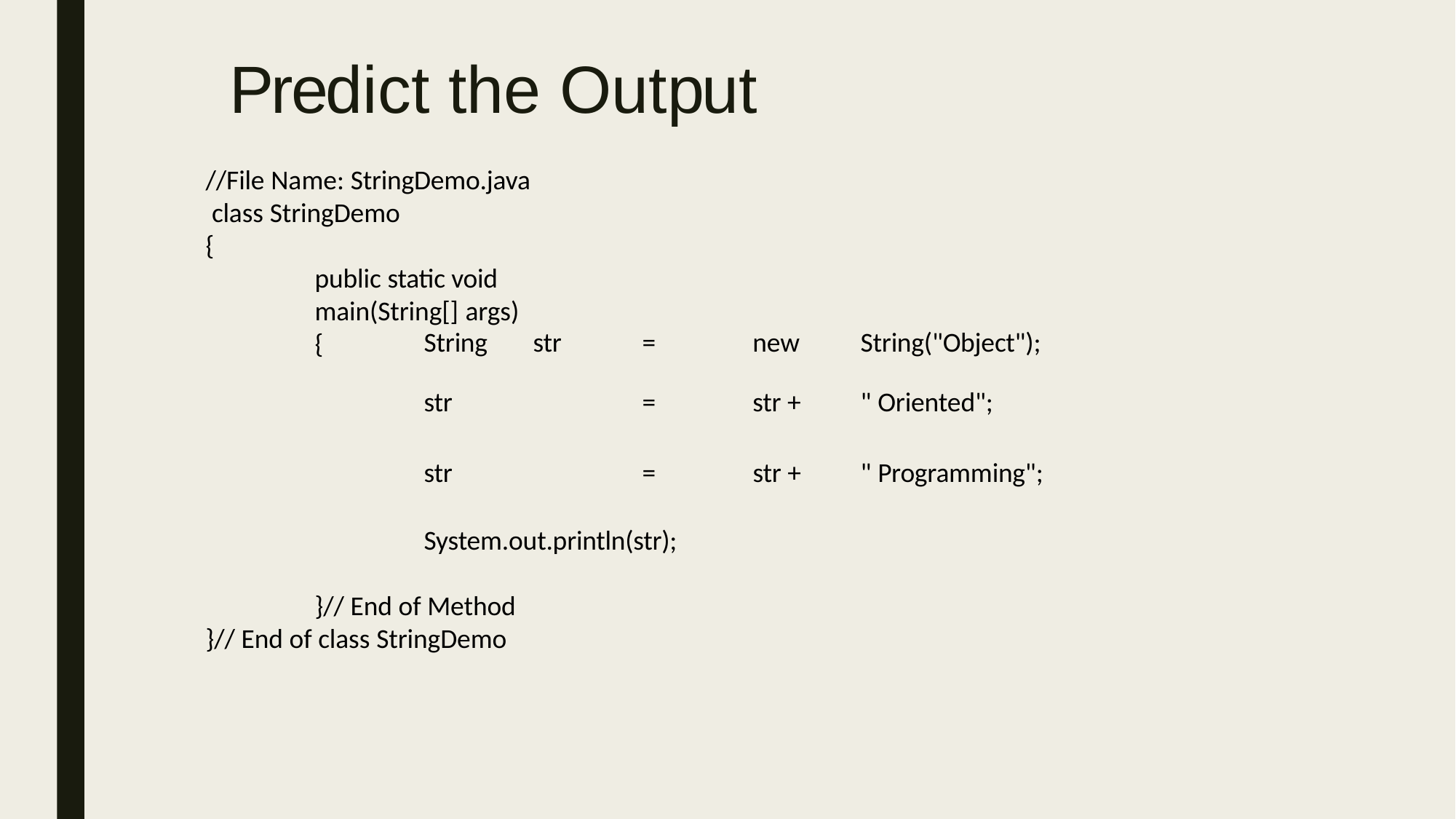

# Predict the Output
//File Name: StringDemo.java  class StringDemo
{
public static void main(String[] args)
{
| String | str | = | new | String("Object"); |
| --- | --- | --- | --- | --- |
| str |  | = | str + | " Oriented"; |
| str |  | = | str + | " Programming"; |
System.out.println(str);
}// End of Method
}// End of class StringDemo